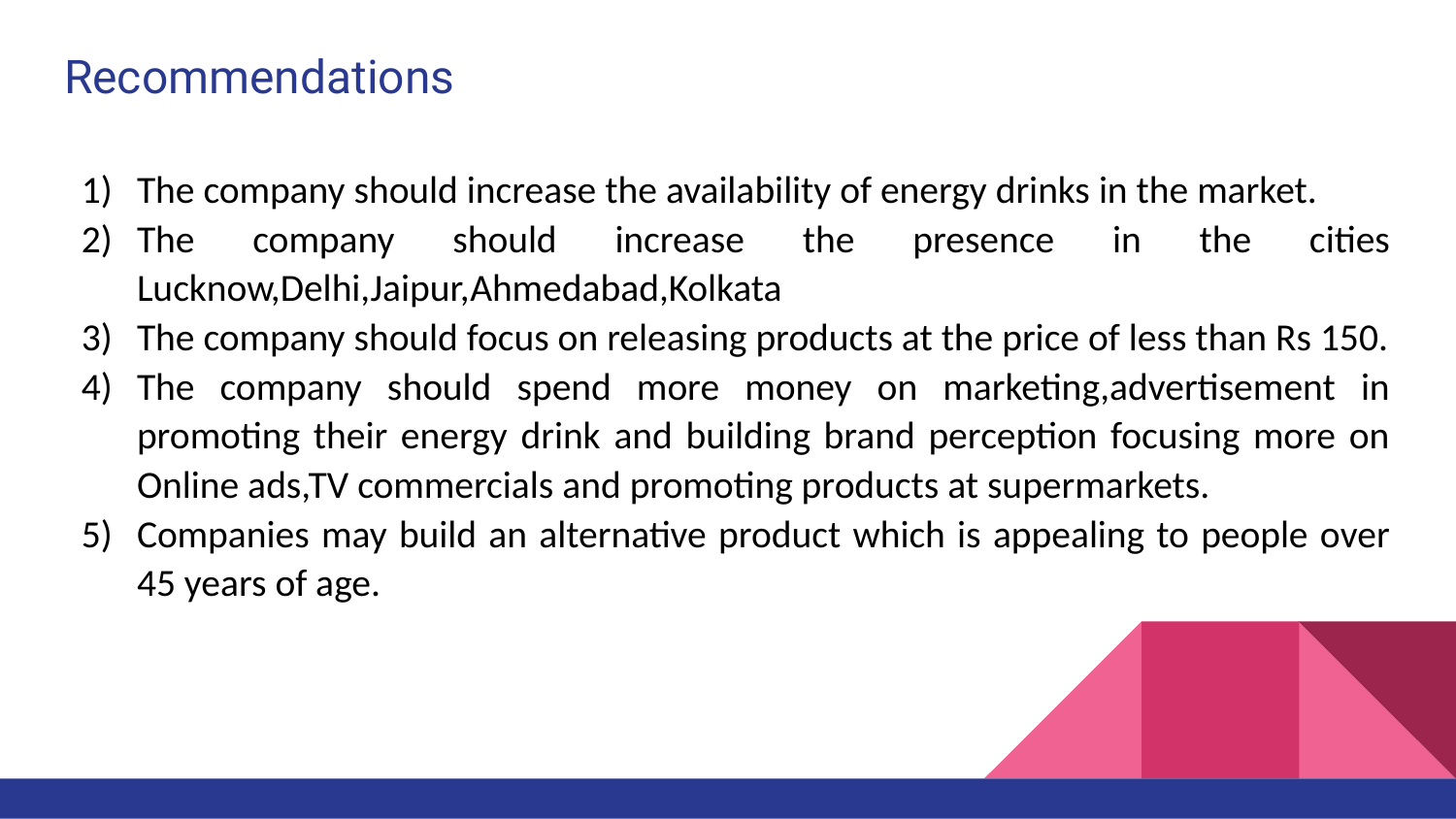

# Recommendations

The company should increase the availability of energy drinks in the market.
The company should increase the presence in the cities Lucknow,Delhi,Jaipur,Ahmedabad,Kolkata
The company should focus on releasing products at the price of less than Rs 150.
The company should spend more money on marketing,advertisement in promoting their energy drink and building brand perception focusing more on Online ads,TV commercials and promoting products at supermarkets.
Companies may build an alternative product which is appealing to people over 45 years of age.